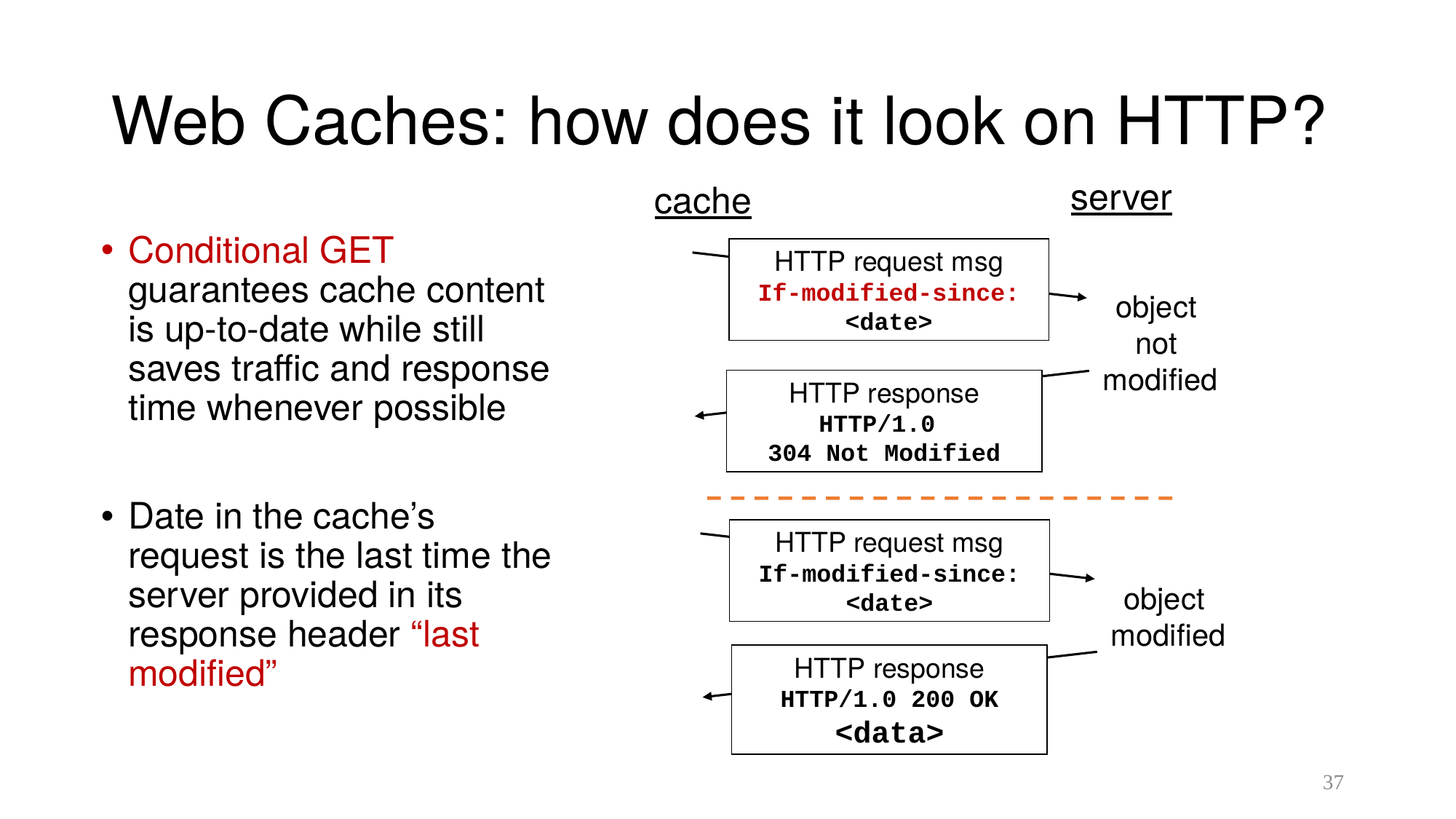

# Web Caches: how does it look on HTTP?
server
cache
Conditional GET guarantees cache content is up-to-date while still saves traffic and response time whenever possible

Date in the cache’s request is the last time the server provided in its response header “last modified”
HTTP request msg
If-modified-since: <date>

object
not
modified
HTTP response
HTTP/1.0
304 Not Modified

HTTP request msg
If-modified-since: <date>

object
modified
HTTP response
HTTP/1.0 200 OK
<data>

37